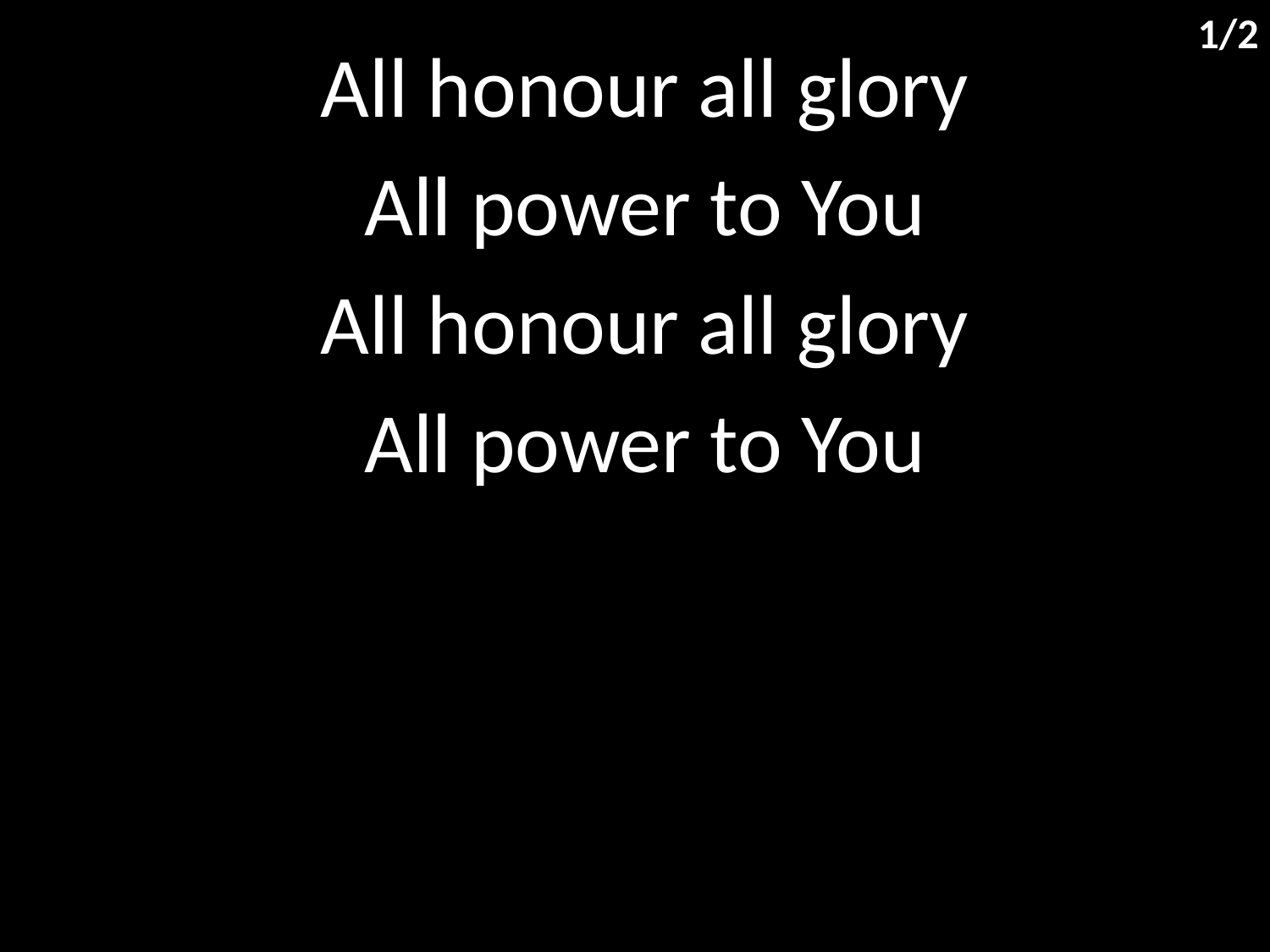

1/2
All honour all glory
All power to You
All honour all glory
All power to You